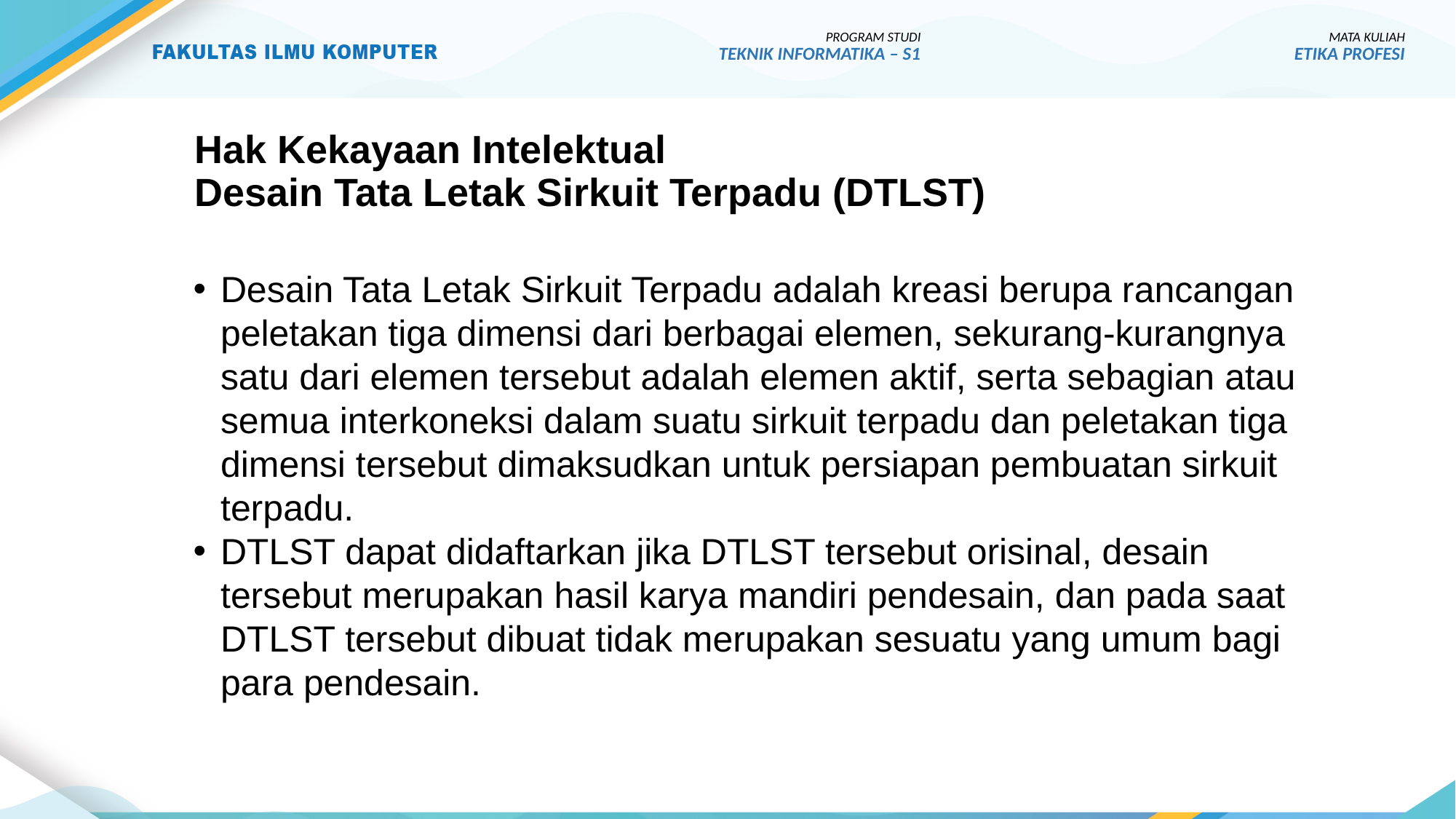

PROGRAM STUDI
TEKNIK INFORMATIKA – S1
MATA KULIAH
ETIKA PROFESI
# Hak Kekayaan Intelektual Desain Tata Letak Sirkuit Terpadu (DTLST)
Desain Tata Letak Sirkuit Terpadu adalah kreasi berupa rancangan peletakan tiga dimensi dari berbagai elemen, sekurang-kurangnya satu dari elemen tersebut adalah elemen aktif, serta sebagian atau semua interkoneksi dalam suatu sirkuit terpadu dan peletakan tiga dimensi tersebut dimaksudkan untuk persiapan pembuatan sirkuit terpadu.
DTLST dapat didaftarkan jika DTLST tersebut orisinal, desain tersebut merupakan hasil karya mandiri pendesain, dan pada saat DTLST tersebut dibuat tidak merupakan sesuatu yang umum bagi para pendesain.